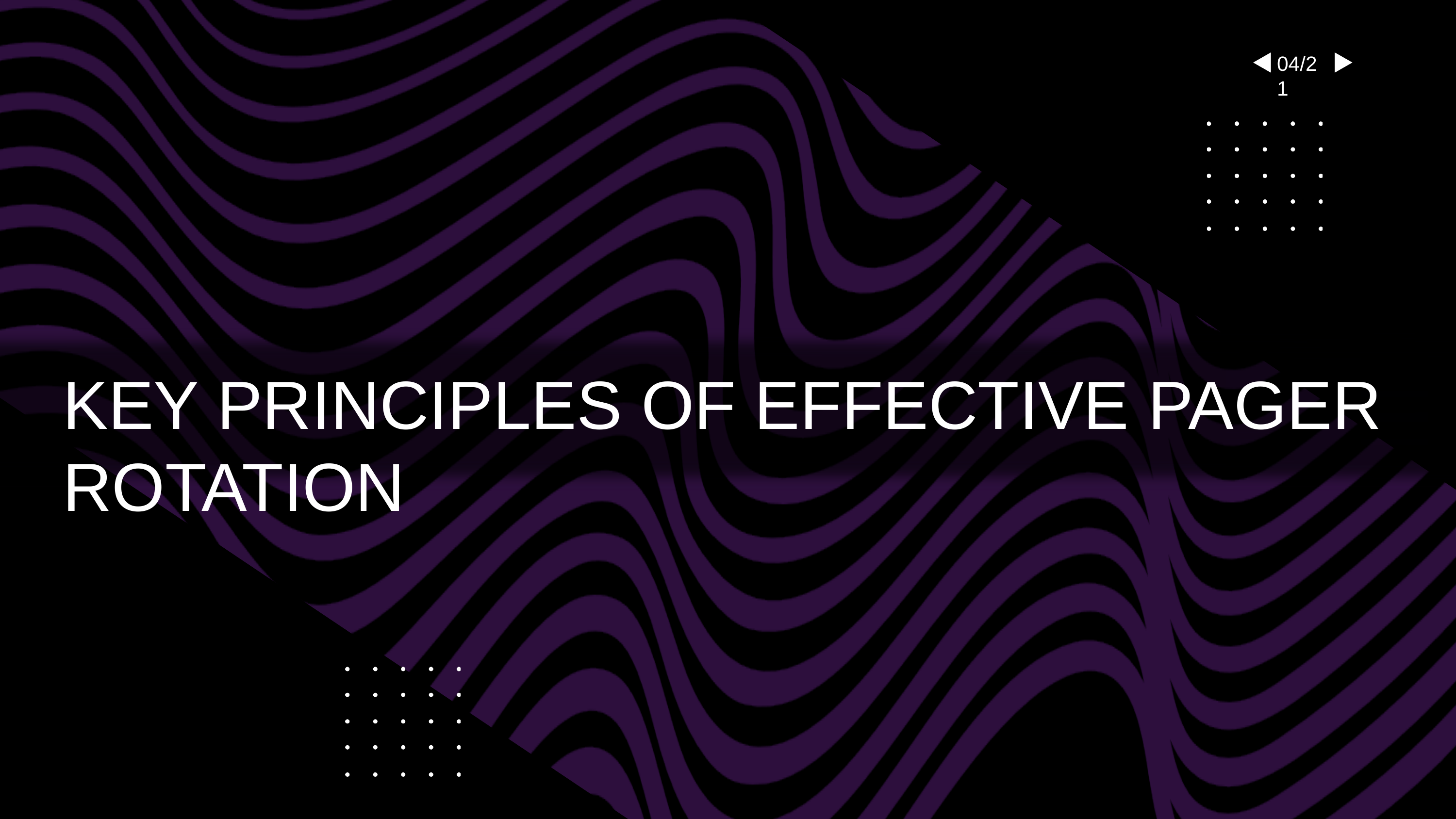

04/21

KEY PRINCIPLES OF EFFECTIVE PAGER ROTATION